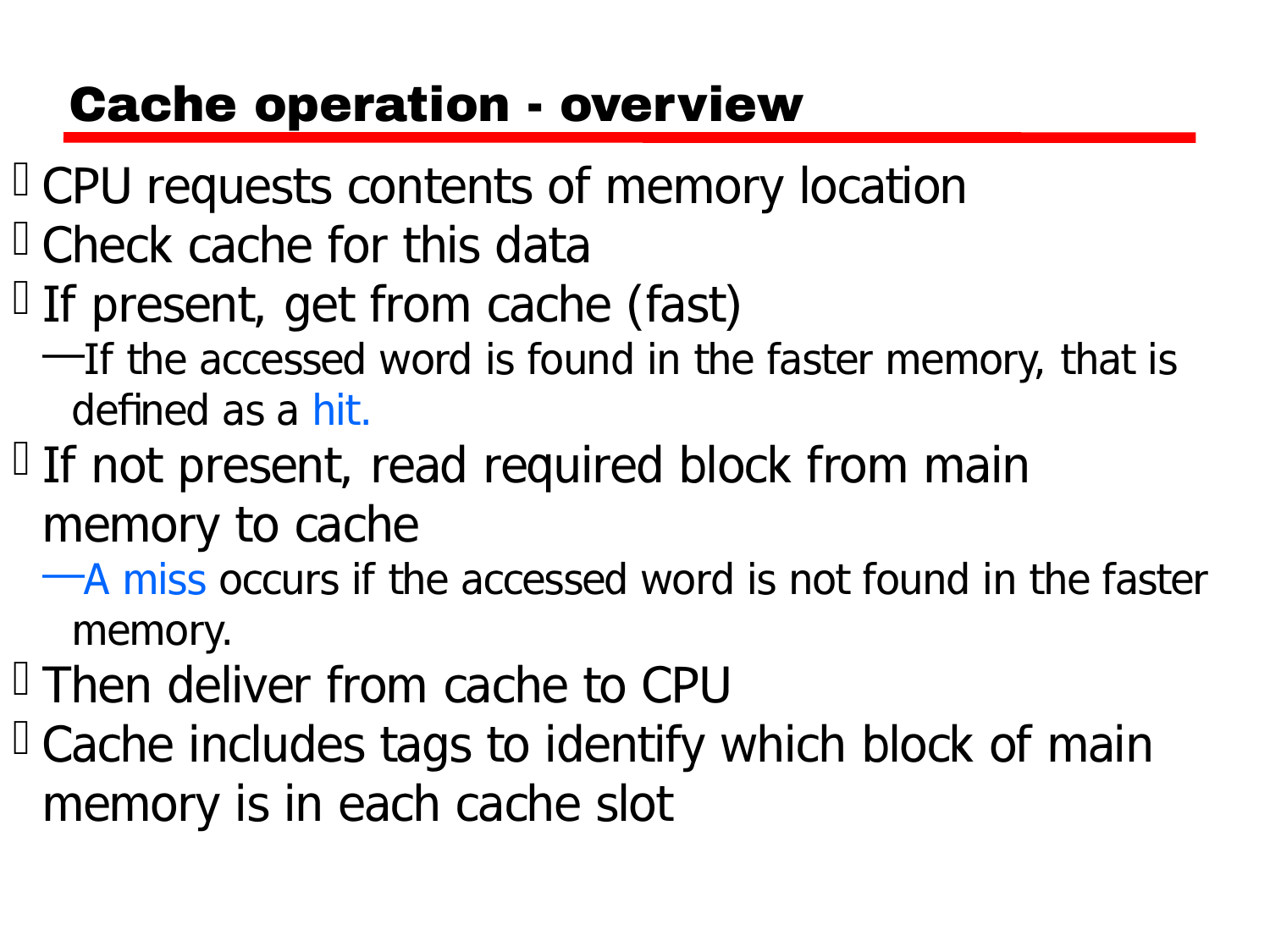

Cache operation - overview
CPU requests contents of memory location
Check cache for this data
If present, get from cache (fast)
If the accessed word is found in the faster memory, that is defined as a hit.
If not present, read required block from main memory to cache
A miss occurs if the accessed word is not found in the faster memory.
Then deliver from cache to CPU
Cache includes tags to identify which block of main memory is in each cache slot